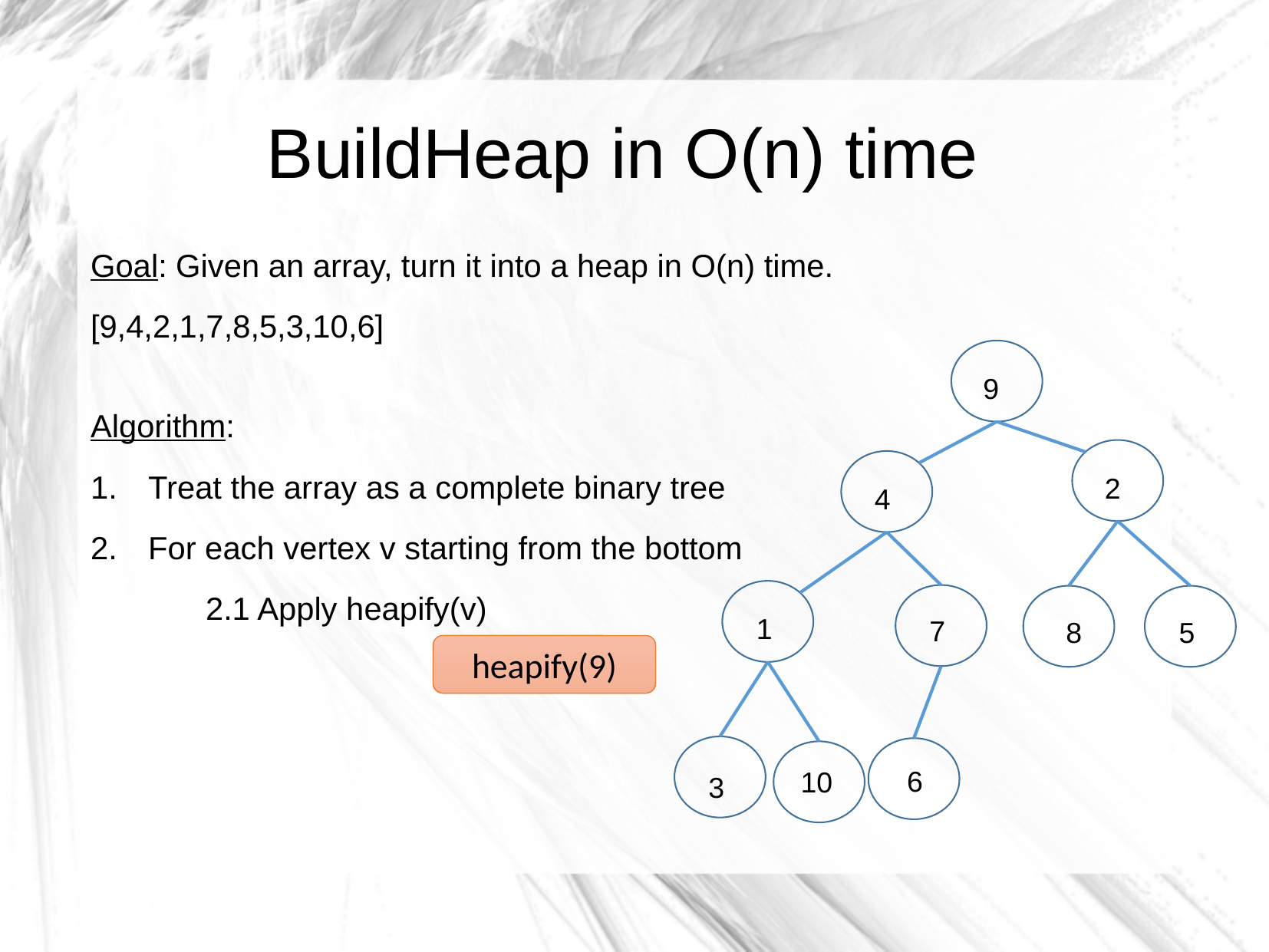

BuildHeap in O(n) time
Goal: Given an array, turn it into a heap in O(n) time.
[9,4,2,1,7,8,5,3,10,6]
Algorithm:
Treat the array as a complete binary tree
For each vertex v starting from the bottom
	2.1 Apply heapify(v)

9

2
4

1
7
8
5
heapify(9)
heapify(2)
heapify(4)
heapify(1)
heapify(7)

6
10
3